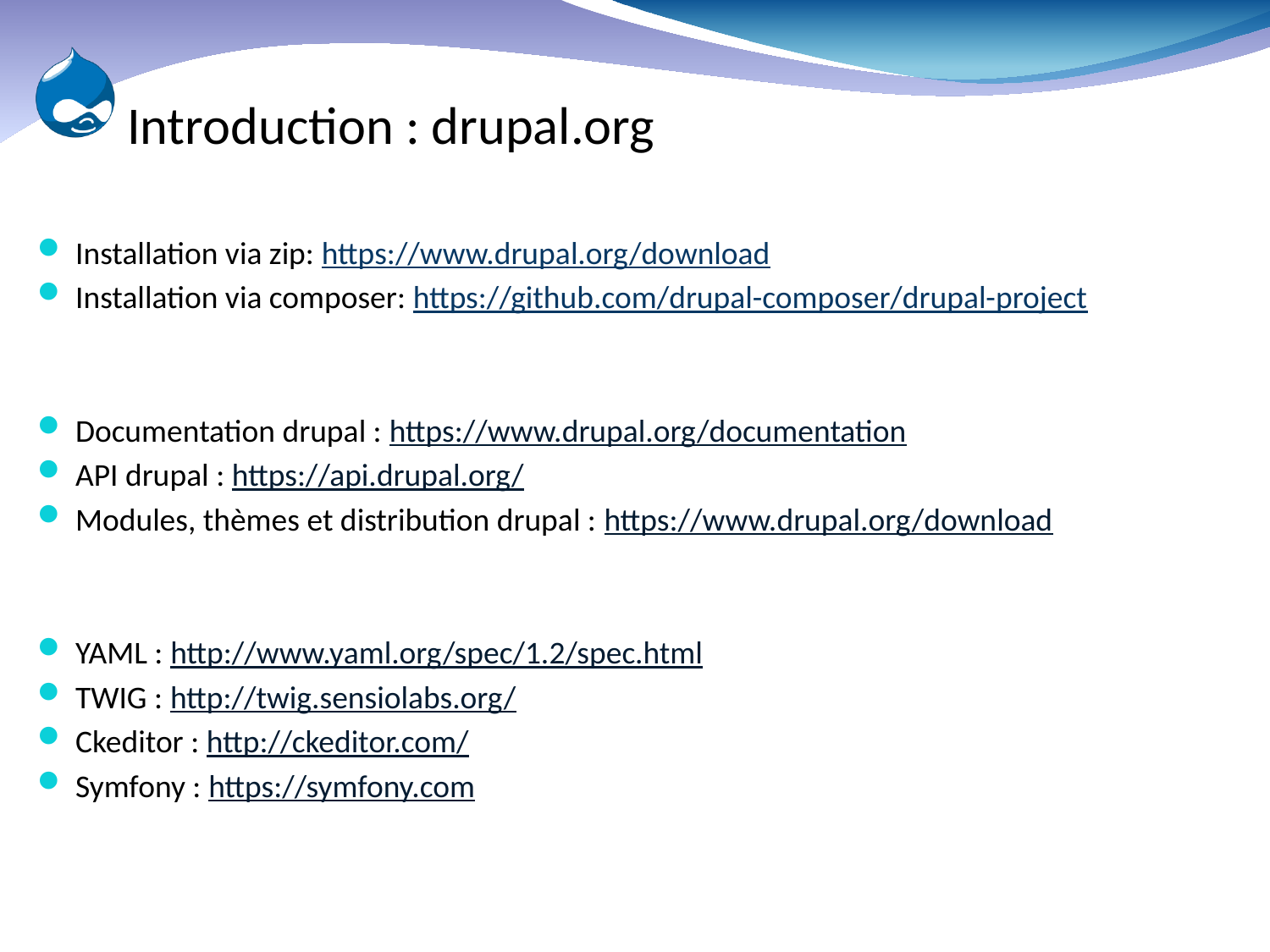

# Introduction : drupal.org
Installation via zip: https://www.drupal.org/download
Installation via composer: https://github.com/drupal-composer/drupal-project

Documentation drupal : https://www.drupal.org/documentation
API drupal : https://api.drupal.org/
Modules, thèmes et distribution drupal : https://www.drupal.org/download

YAML : http://www.yaml.org/spec/1.2/spec.html
TWIG : http://twig.sensiolabs.org/
Ckeditor : http://ckeditor.com/
Symfony : https://symfony.com